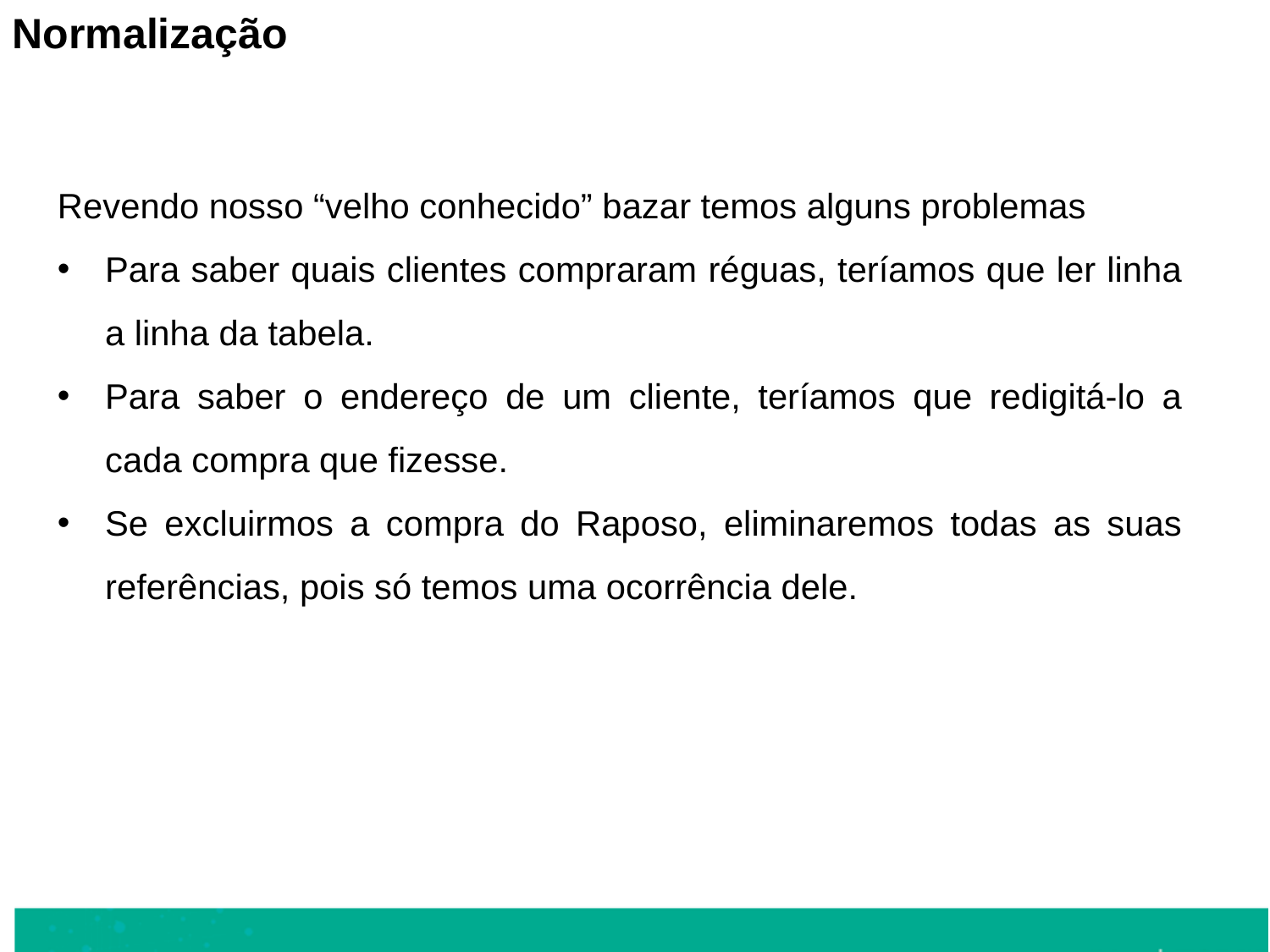

Normalização
Revendo nosso “velho conhecido” bazar temos alguns problemas
Para saber quais clientes compraram réguas, teríamos que ler linha a linha da tabela.
Para saber o endereço de um cliente, teríamos que redigitá-lo a cada compra que fizesse.
Se excluirmos a compra do Raposo, eliminaremos todas as suas referências, pois só temos uma ocorrência dele.